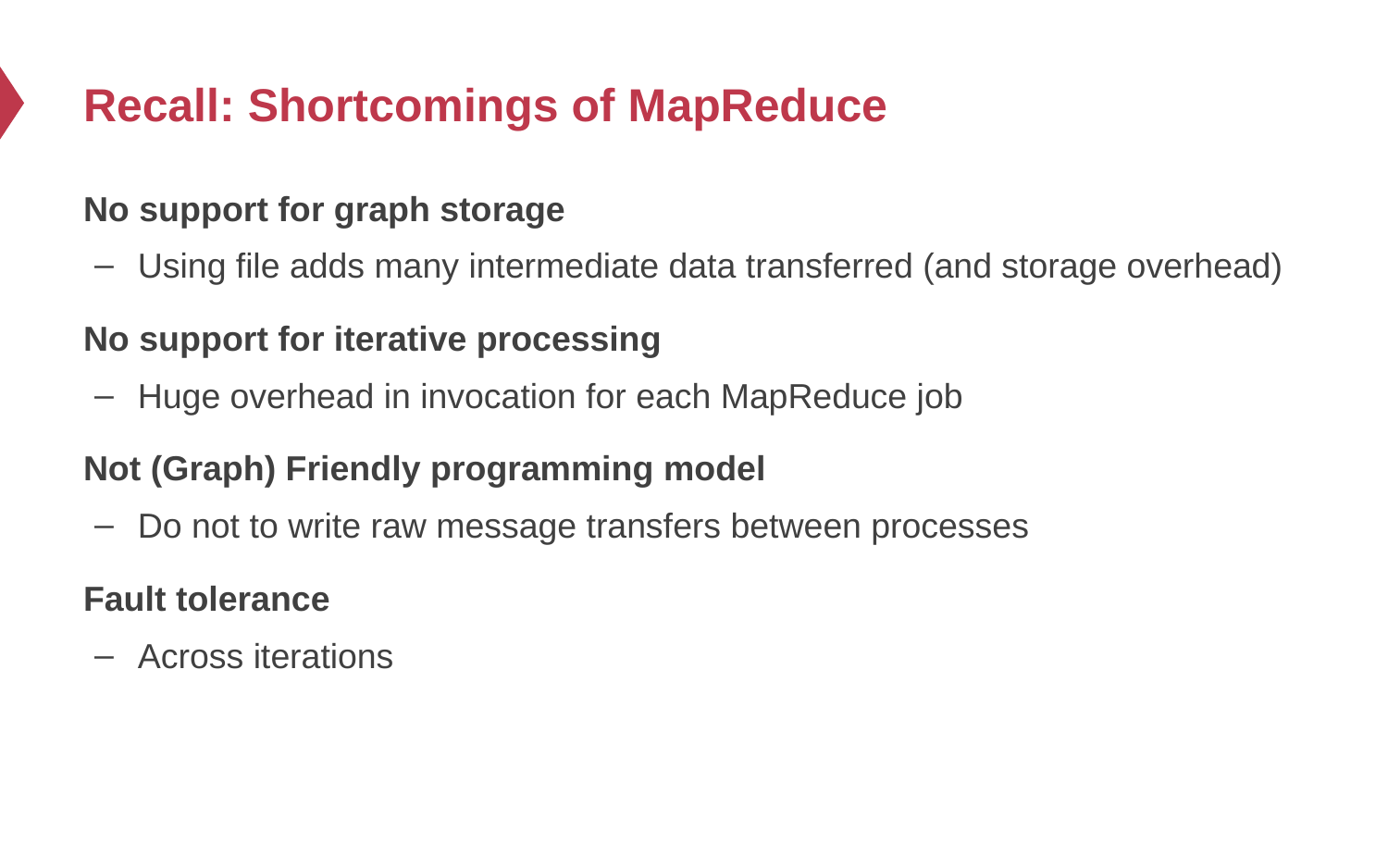

# Recall: Shortcomings of MapReduce
No support for graph storage
Using file adds many intermediate data transferred (and storage overhead)
No support for iterative processing
Huge overhead in invocation for each MapReduce job
Not (Graph) Friendly programming model
Do not to write raw message transfers between processes
Fault tolerance
Across iterations

53